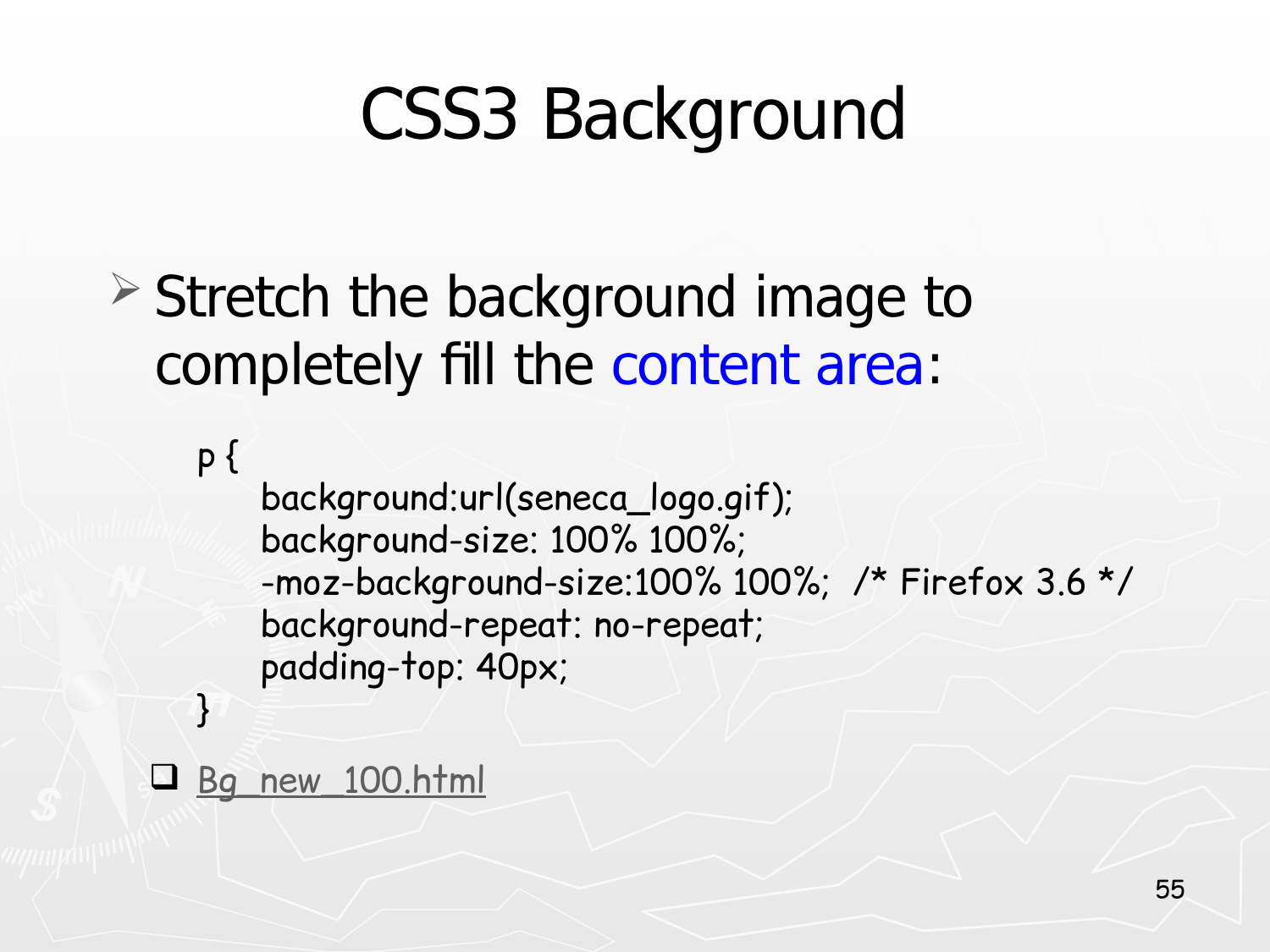

CSS3 Background
Stretch the background image to completely fill the content area:
        p {
              background:url(seneca_logo.gif);
              background-size: 100% 100%;
              -moz-background-size:100% 100%;  /* Firefox 3.6 */
              background-repeat: no-repeat;
              padding-top: 40px;
        }
Bg_new_100.html
55